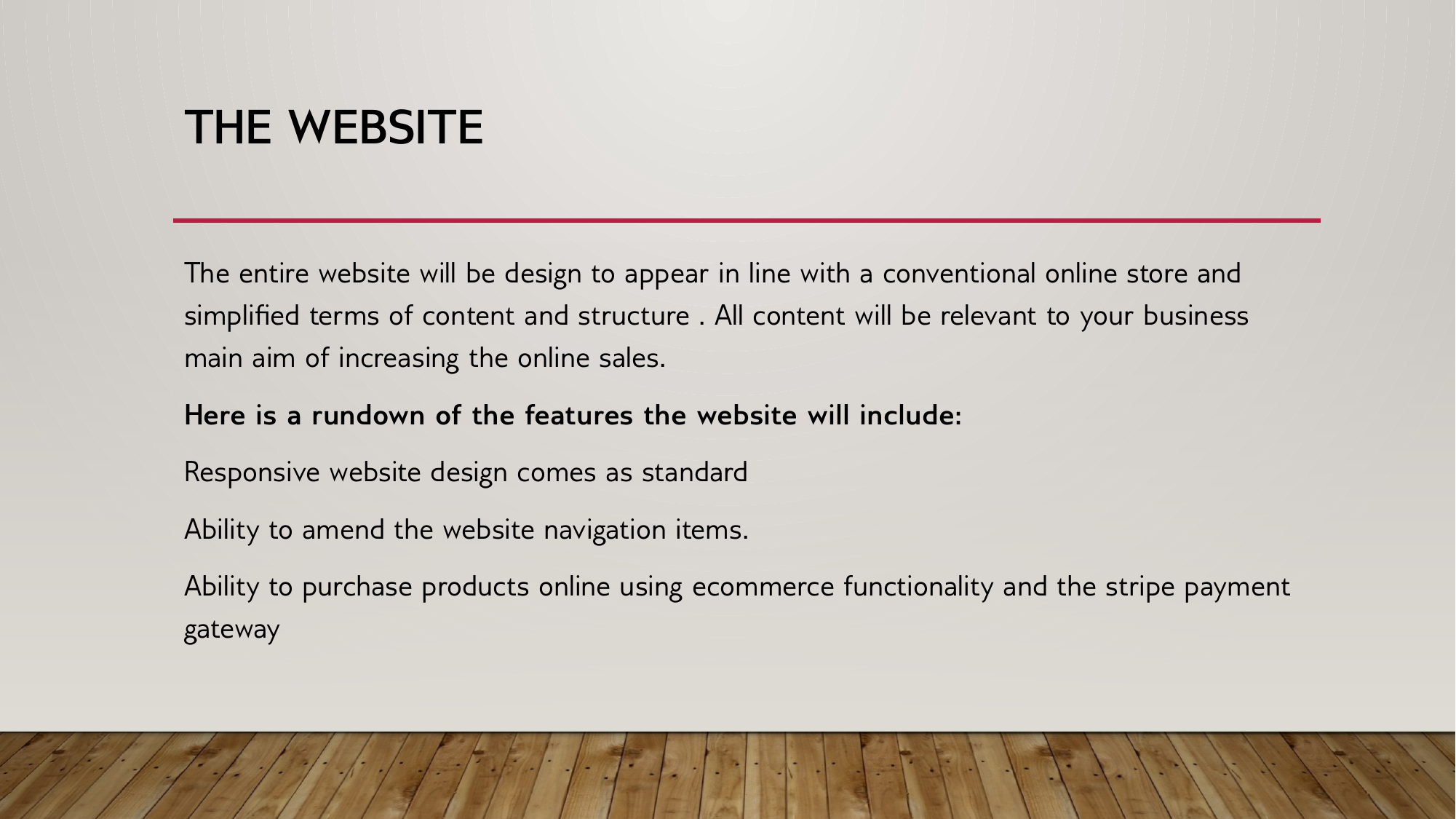

# The website
The entire website will be design to appear in line with a conventional online store and simplified terms of content and structure . All content will be relevant to your business main aim of increasing the online sales.
Here is a rundown of the features the website will include:
Responsive website design comes as standard
Ability to amend the website navigation items.
Ability to purchase products online using ecommerce functionality and the stripe payment gateway